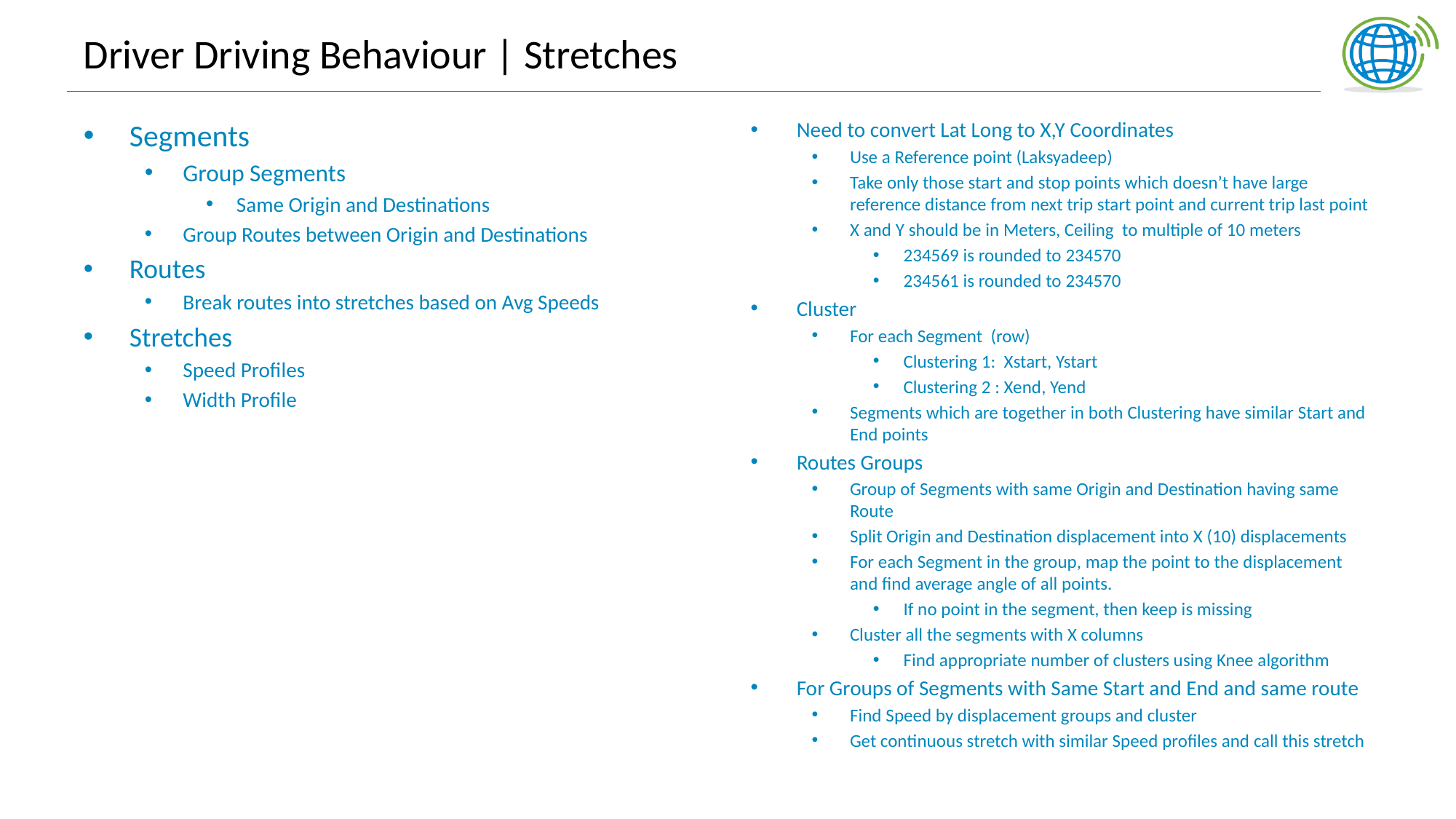

# Driver Driving Behaviour | Stretches
Segments
Group Segments
Same Origin and Destinations
Group Routes between Origin and Destinations
Routes
Break routes into stretches based on Avg Speeds
Stretches
Speed Profiles
Width Profile

Need to convert Lat Long to X,Y Coordinates
Use a Reference point (Laksyadeep)
Take only those start and stop points which doesn’t have large reference distance from next trip start point and current trip last point
X and Y should be in Meters, Ceiling  to multiple of 10 meters
234569 is rounded to 234570
234561 is rounded to 234570
Cluster
For each Segment  (row)
Clustering 1:  Xstart, Ystart
Clustering 2 : Xend, Yend
Segments which are together in both Clustering have similar Start and End points
Routes Groups
Group of Segments with same Origin and Destination having same Route
Split Origin and Destination displacement into X (10) displacements
For each Segment in the group, map the point to the displacement and find average angle of all points.
If no point in the segment, then keep is missing
Cluster all the segments with X columns
Find appropriate number of clusters using Knee algorithm
For Groups of Segments with Same Start and End and same route
Find Speed by displacement groups and cluster
Get continuous stretch with similar Speed profiles and call this stretch